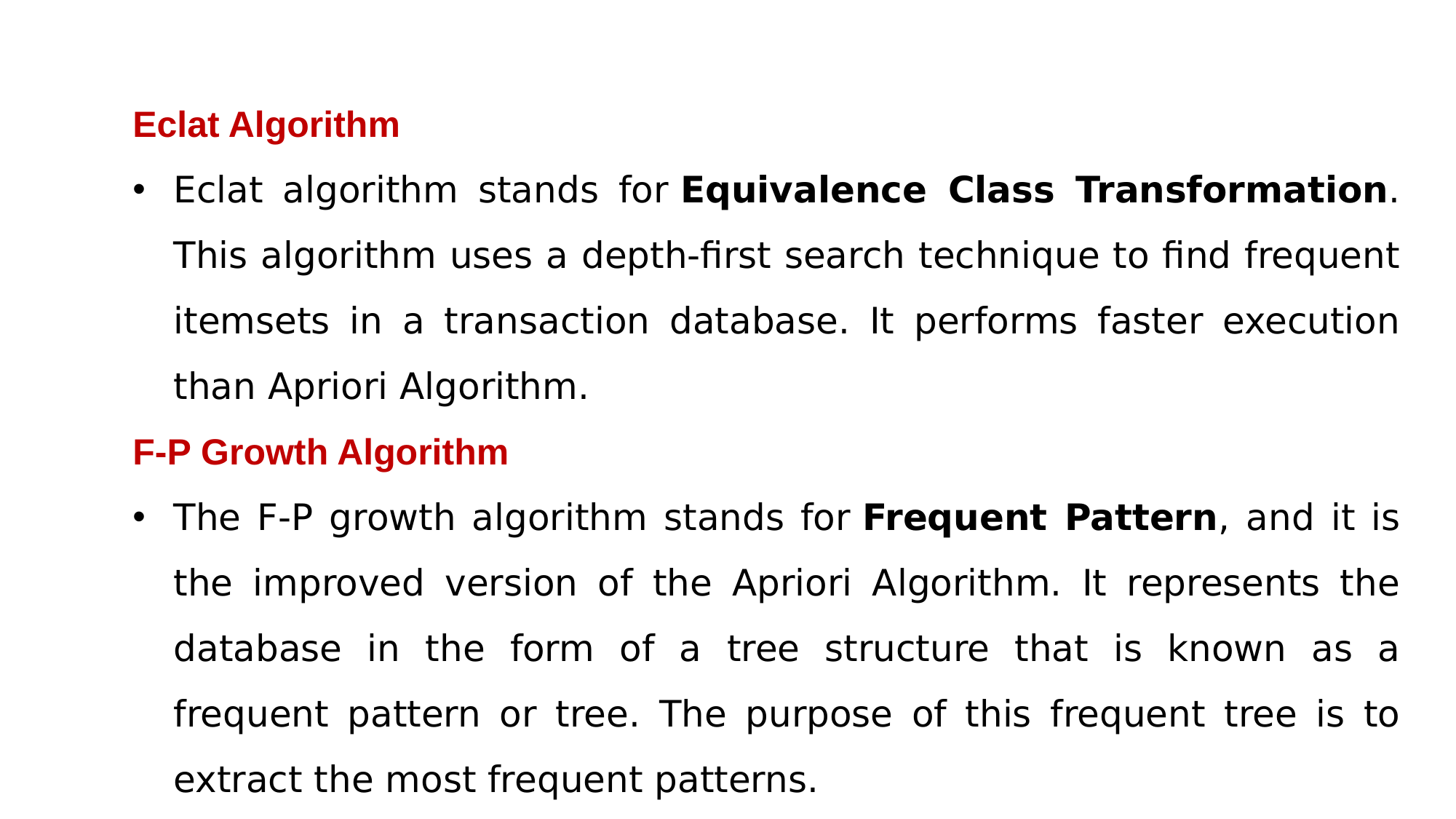

Eclat Algorithm
Eclat algorithm stands for Equivalence Class Transformation. This algorithm uses a depth-first search technique to find frequent itemsets in a transaction database. It performs faster execution than Apriori Algorithm.
F-P Growth Algorithm
The F-P growth algorithm stands for Frequent Pattern, and it is the improved version of the Apriori Algorithm. It represents the database in the form of a tree structure that is known as a frequent pattern or tree. The purpose of this frequent tree is to extract the most frequent patterns.